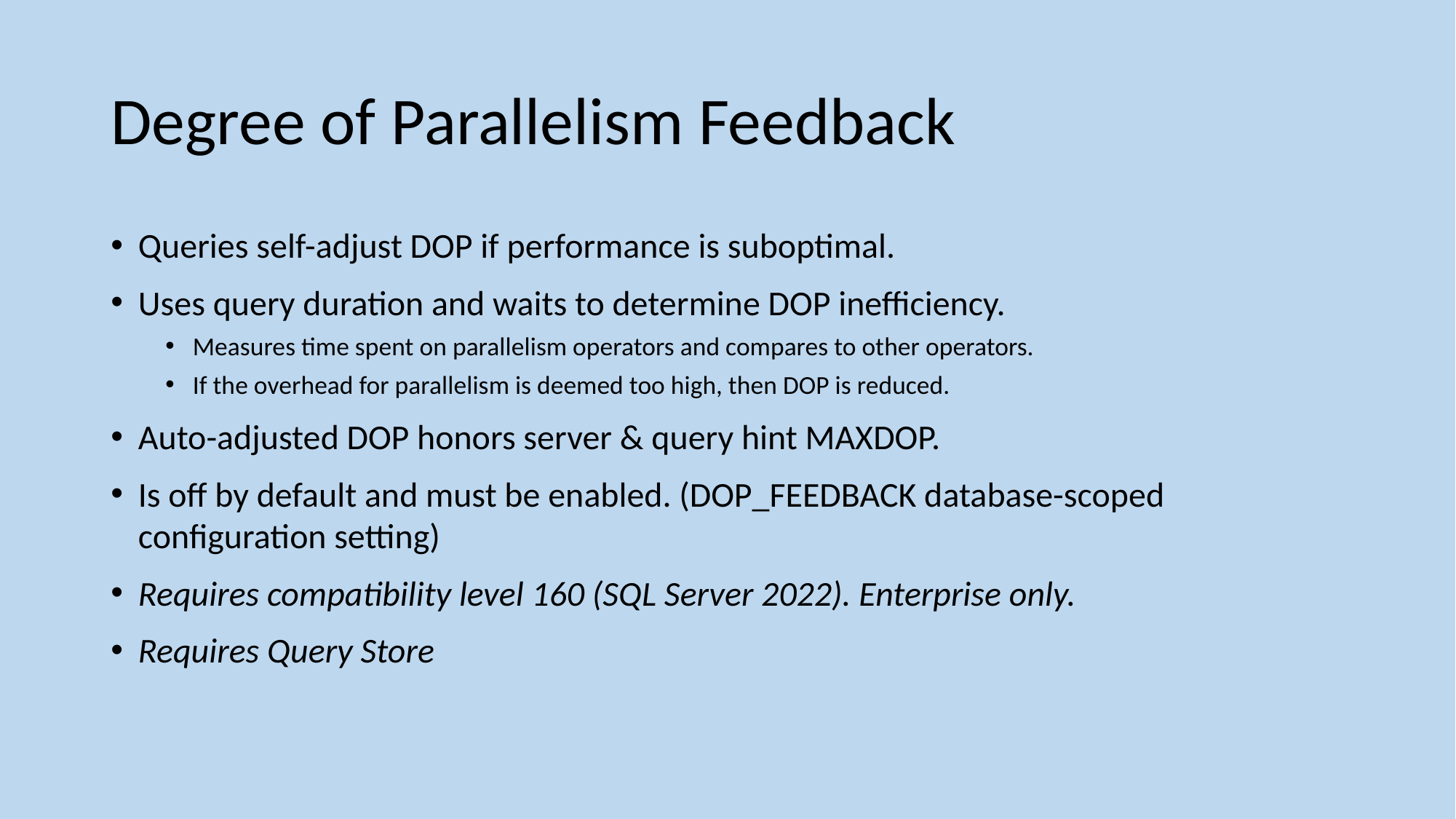

# Degree of Parallelism Feedback
Queries self-adjust DOP if performance is suboptimal.
Uses query duration and waits to determine DOP inefficiency.
Measures time spent on parallelism operators and compares to other operators.
If the overhead for parallelism is deemed too high, then DOP is reduced.
Auto-adjusted DOP honors server & query hint MAXDOP.
Is off by default and must be enabled. (DOP_FEEDBACK database-scoped configuration setting)
Requires compatibility level 160 (SQL Server 2022). Enterprise only.
Requires Query Store